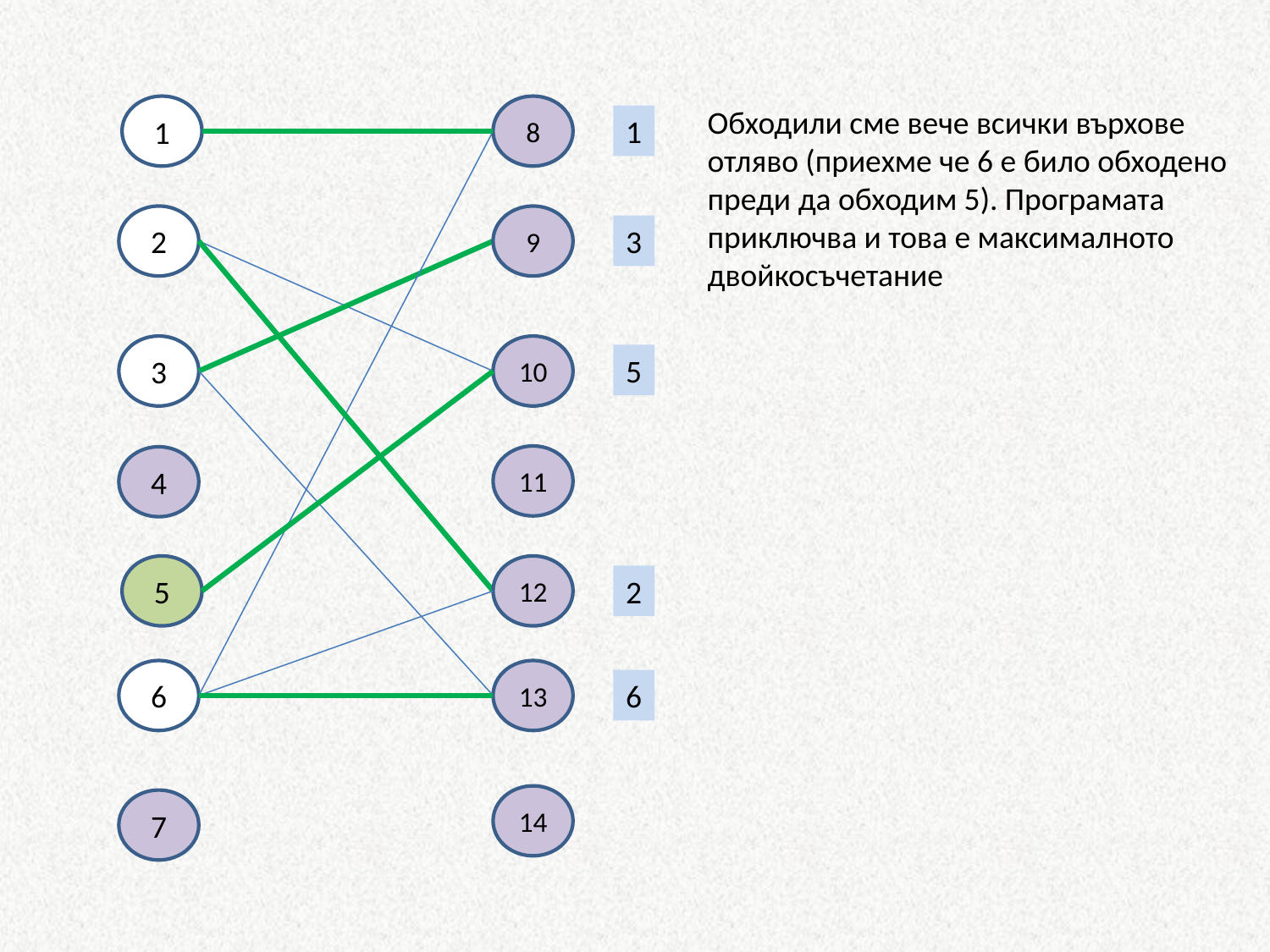

1
8
Обходили сме вече всички върхове отляво (приехме че 6 е било обходено преди да обходим 5). Програмата приключва и това е максималното двойкосъчетание
1
2
9
3
3
10
5
11
4
5
12
2
6
13
6
14
7